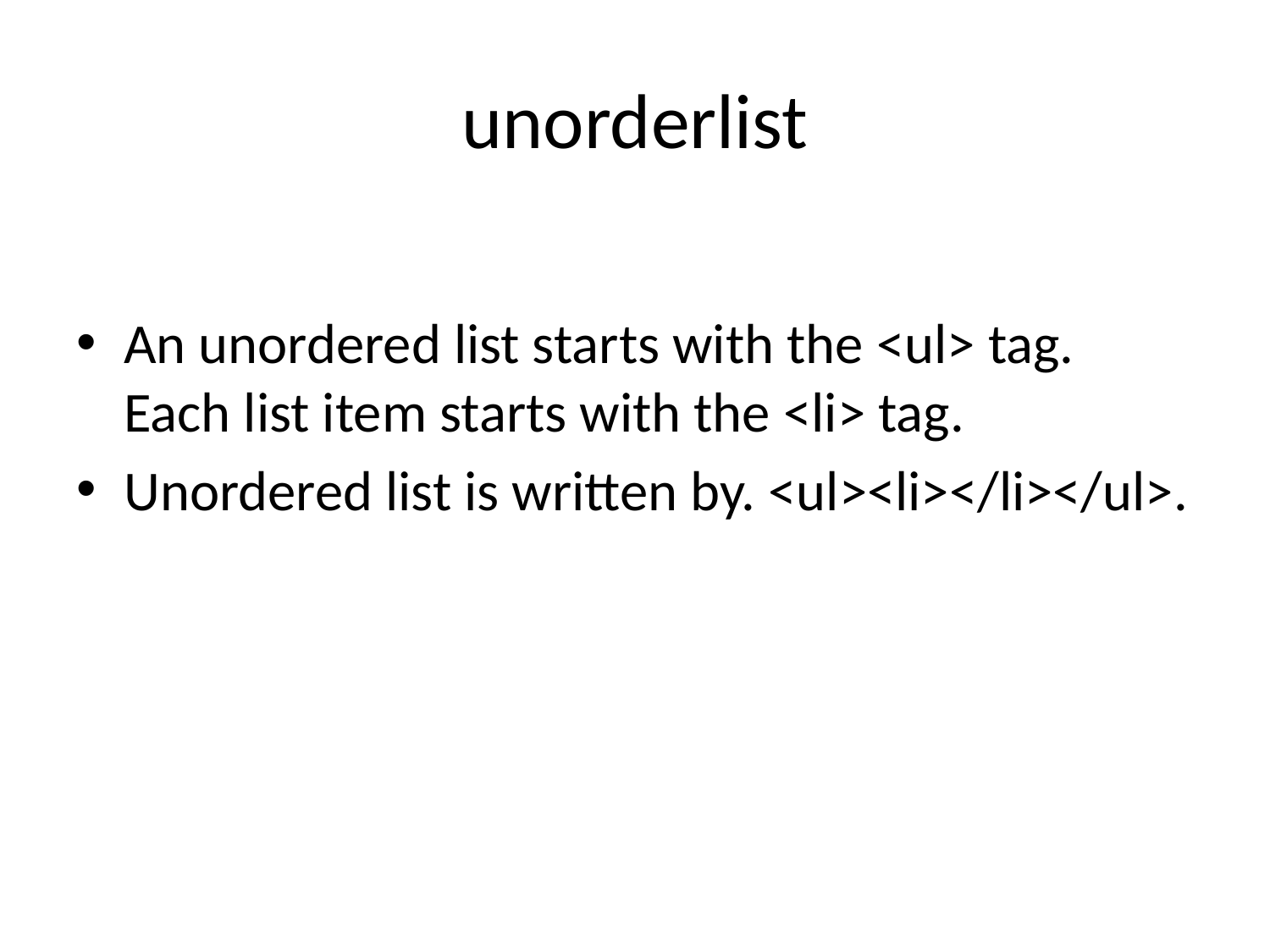

# unorderlist

An unordered list starts with the <ul> tag. Each list item starts with the <li> tag.
Unordered list is written by. <ul><li></li></ul>.